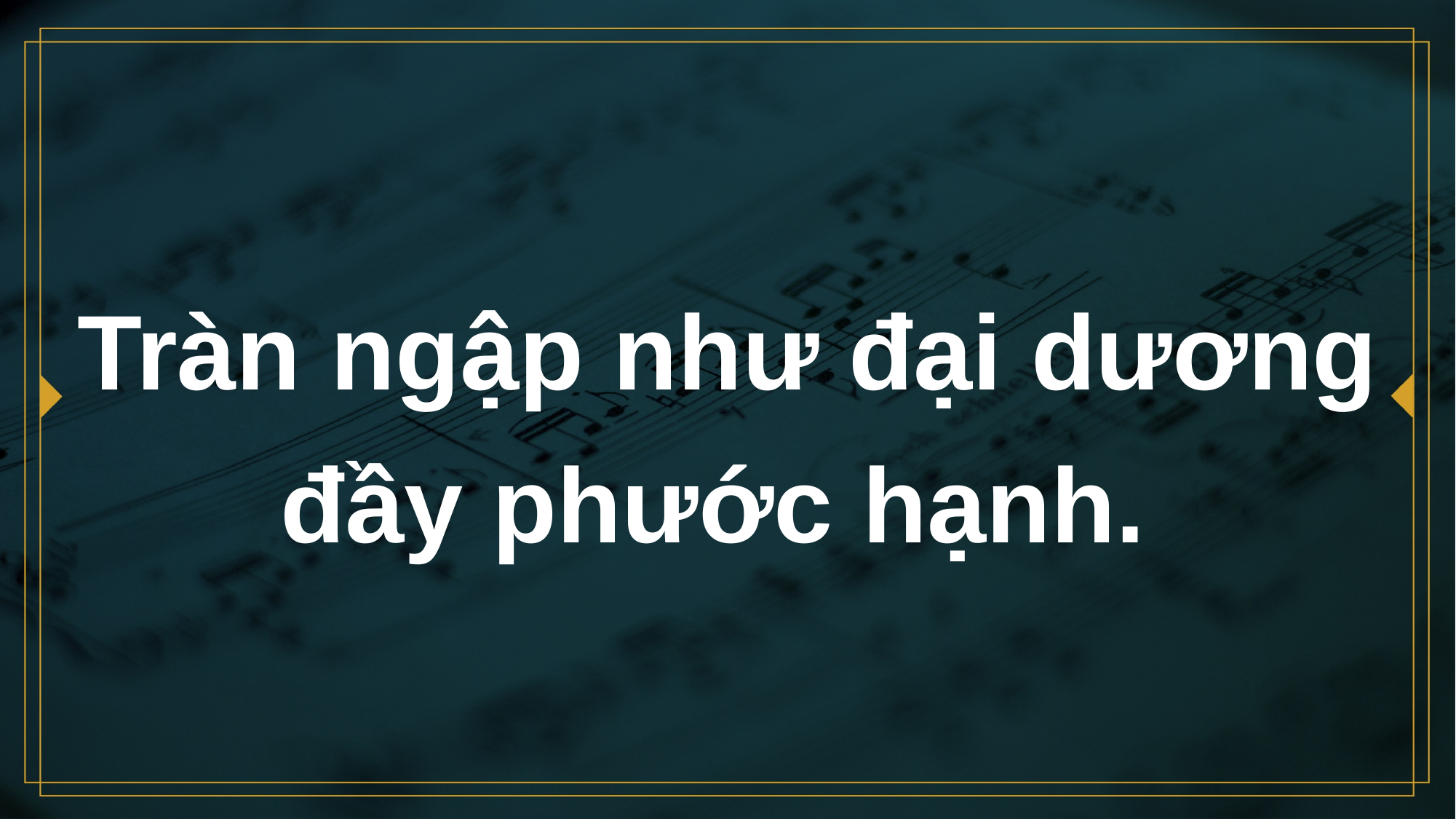

# Tràn ngập như đại dương đầy phước hạnh.